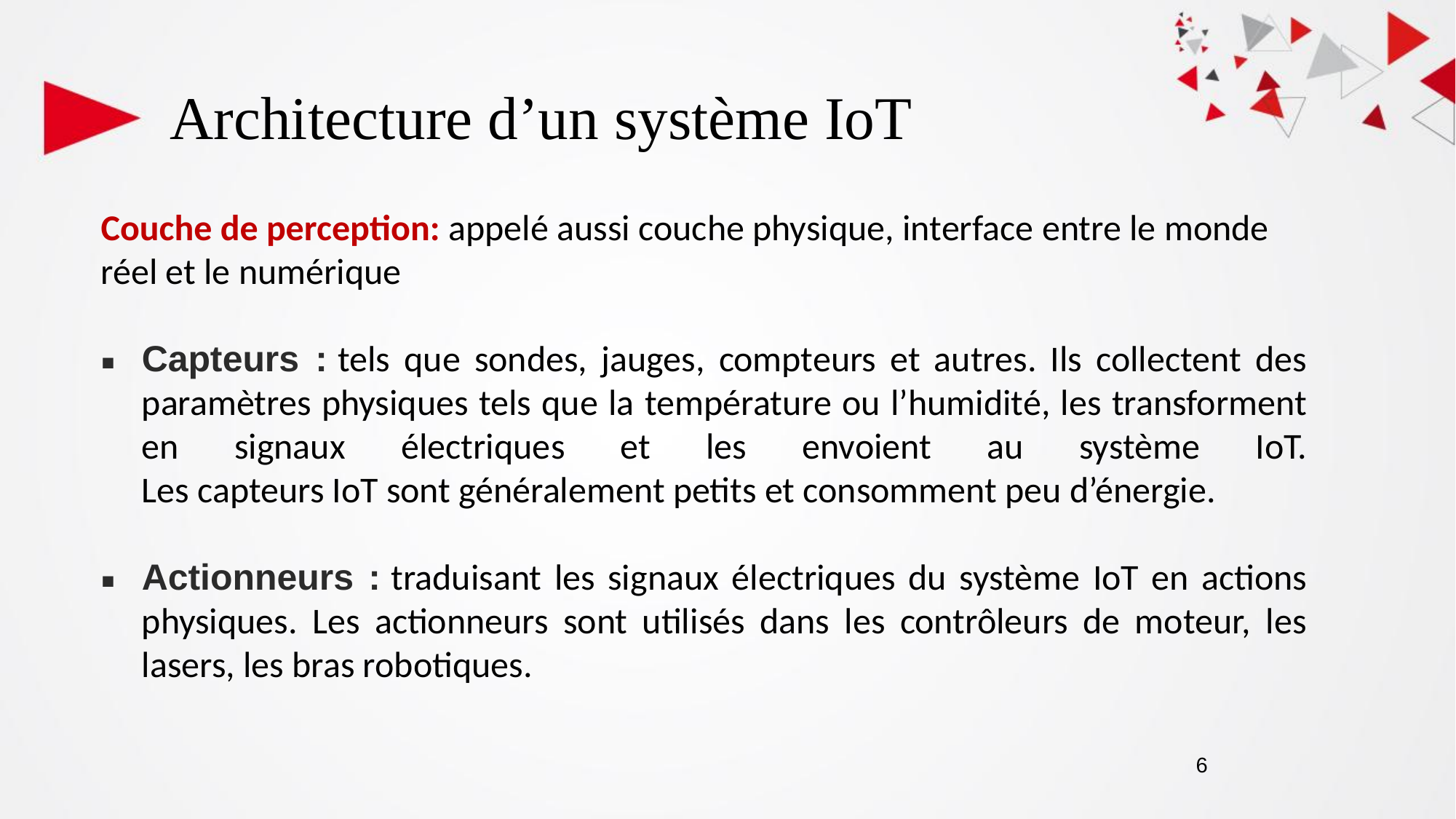

Architecture d’un système IoT
Couche de perception: appelé aussi couche physique, interface entre le monde réel et le numérique

Capteurs : tels que sondes, jauges, compteurs et autres. Ils collectent des paramètres physiques tels que la température ou l’humidité, les transforment en signaux électriques et les envoient au système IoT.
Les capteurs IoT sont généralement petits et consomment peu d’énergie.

Actionneurs : traduisant les signaux électriques du système IoT en actions physiques. Les actionneurs sont utilisés dans les contrôleurs de moteur, les lasers, les bras robotiques.
6